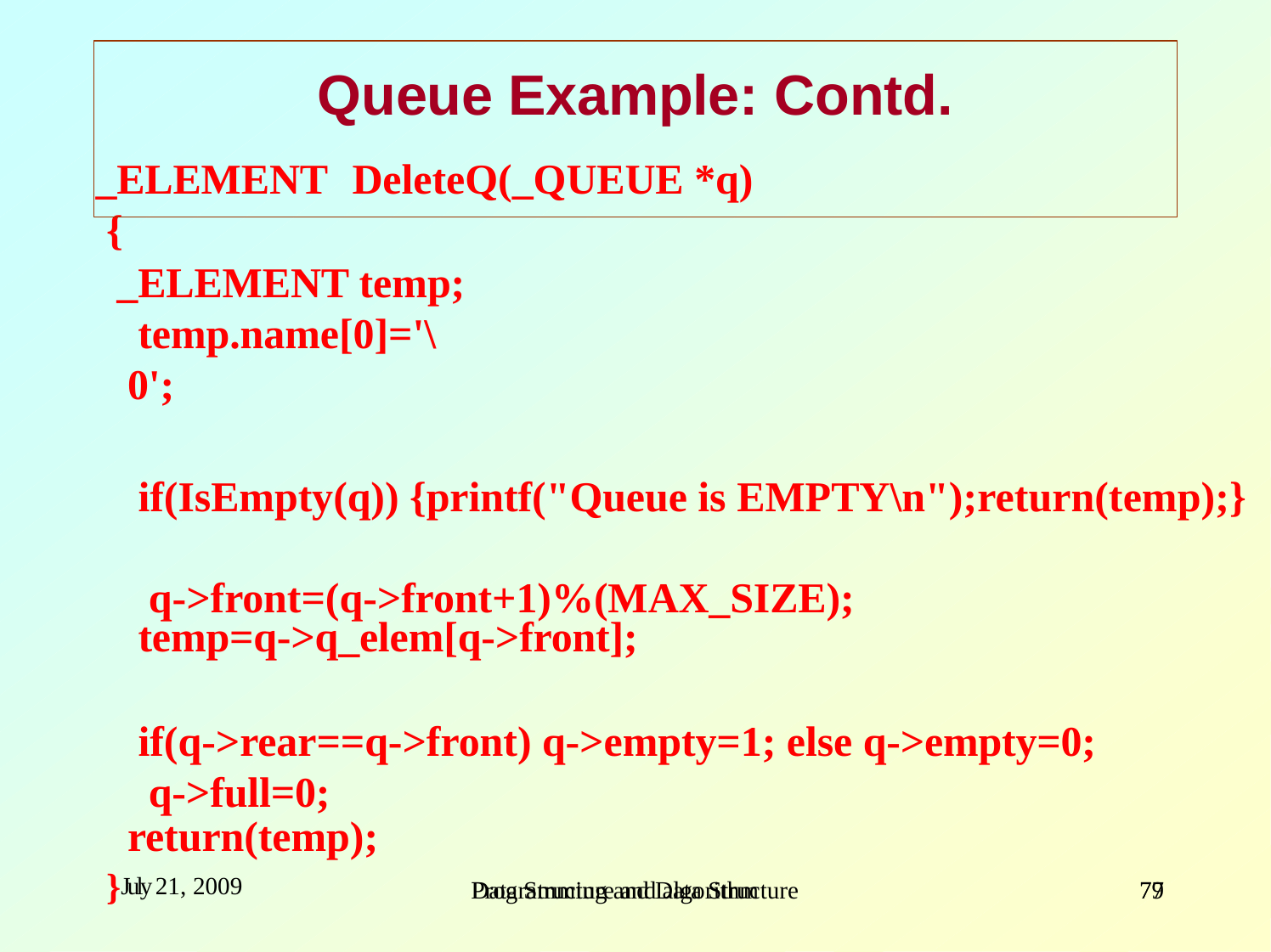

# Queue Example: Contd.
_ELEMENT	DeleteQ(_QUEUE *q)
{
_ELEMENT temp;  temp.name[0]='\0';
if(IsEmpty(q)) {printf("Queue is EMPTY\n");return(temp);}  q->front=(q->front+1)%(MAX_SIZE);
temp=q->q_elem[q->front];

if(q->rear==q->front) q->empty=1; else q->empty=0;  q->full=0;
return(temp);
}July 21, 2009
Programming and Data Structure
77
Data Structure and algorithm
79